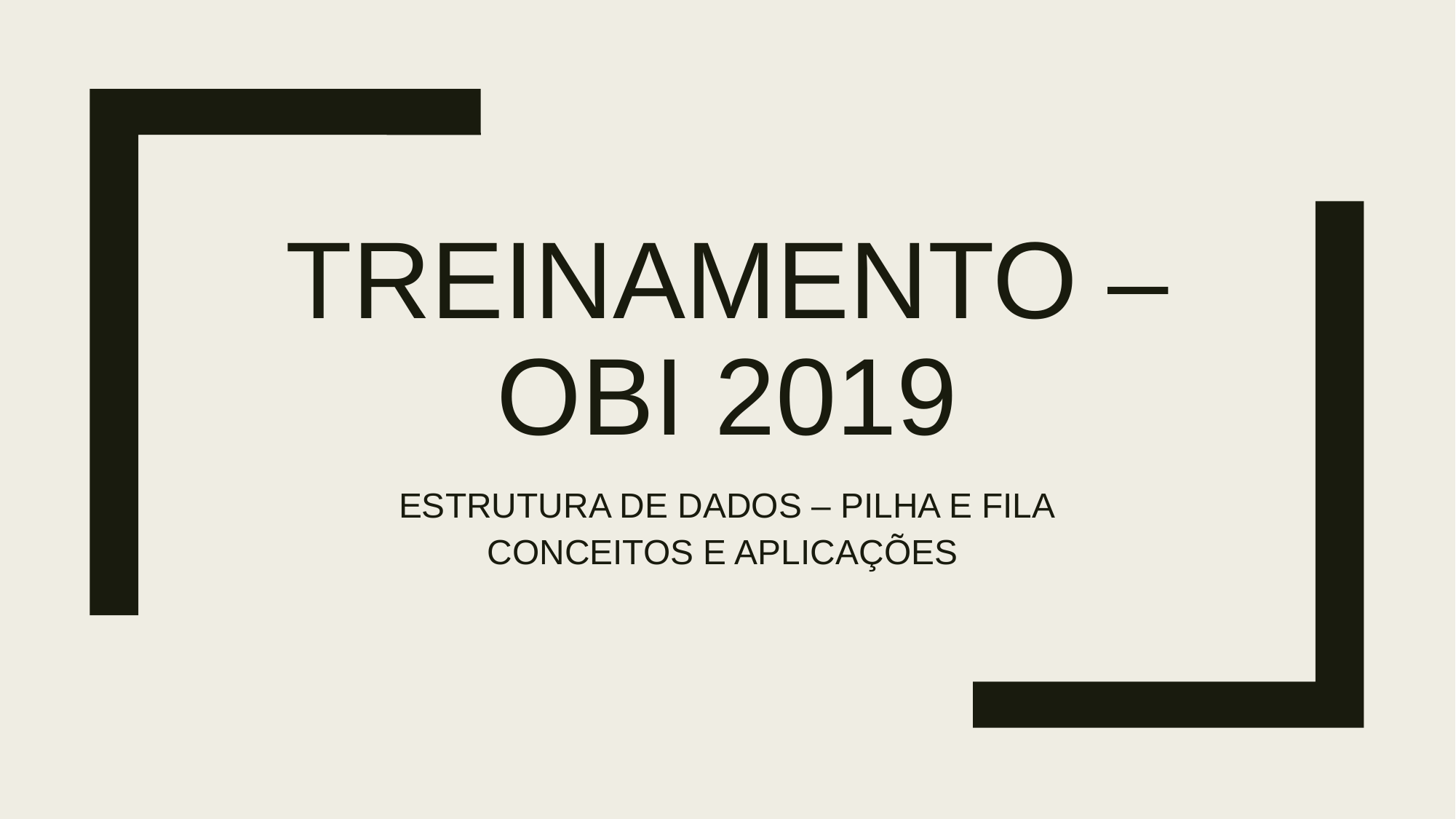

# TREINAMENTO – OBI 2019
ESTRUTURA DE DADOS – PILHA E FILA
CONCEITOS E APLICAÇÕES